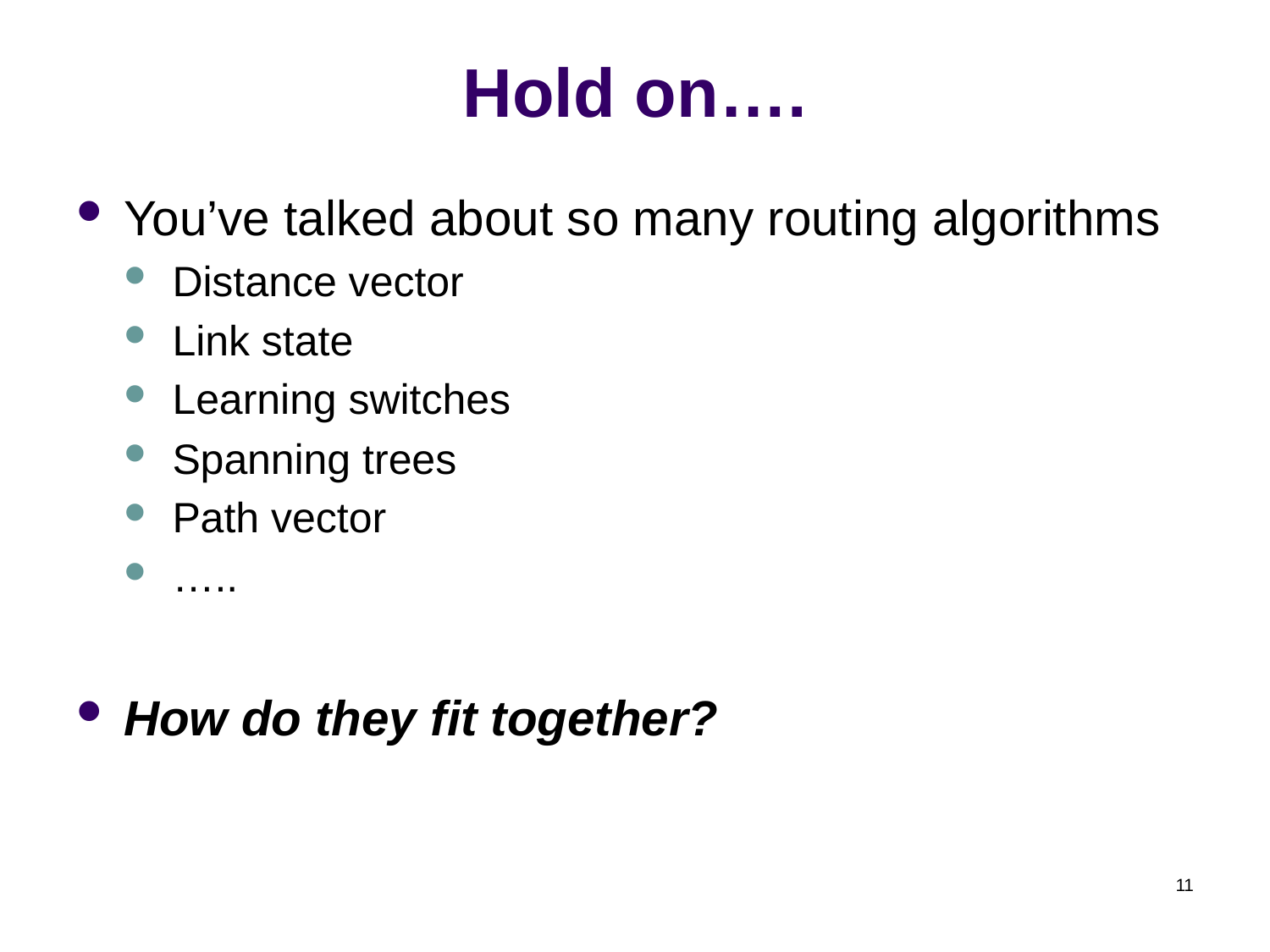

# Hold on….
You’ve talked about so many routing algorithms
Distance vector
Link state
Learning switches
Spanning trees
Path vector
…..

How do they fit together?
11